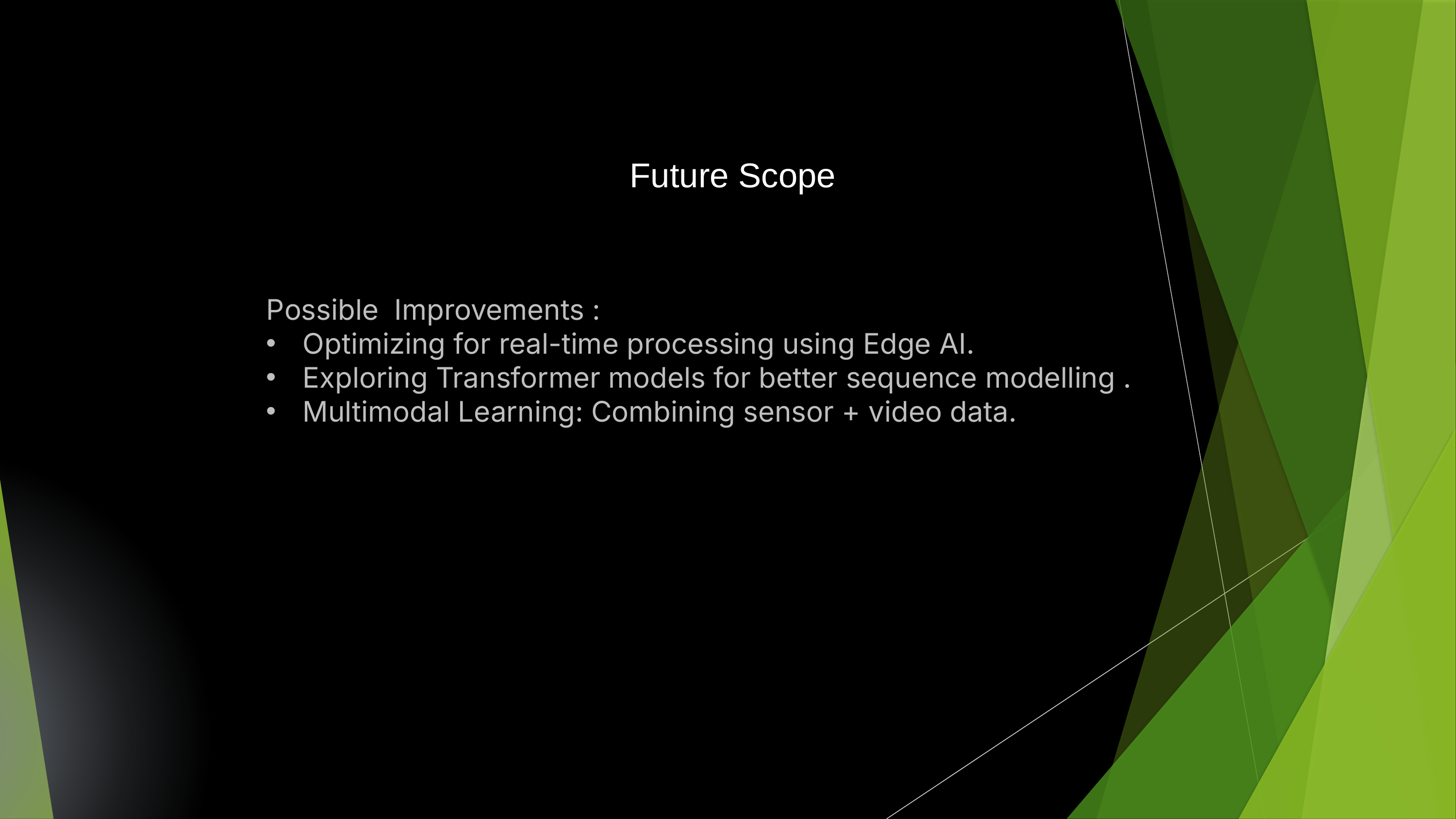

Future Scope
Possible  Improvements :
Optimizing for real-time processing using Edge AI.
Exploring Transformer models for better sequence modelling .
Multimodal Learning: Combining sensor + video data.